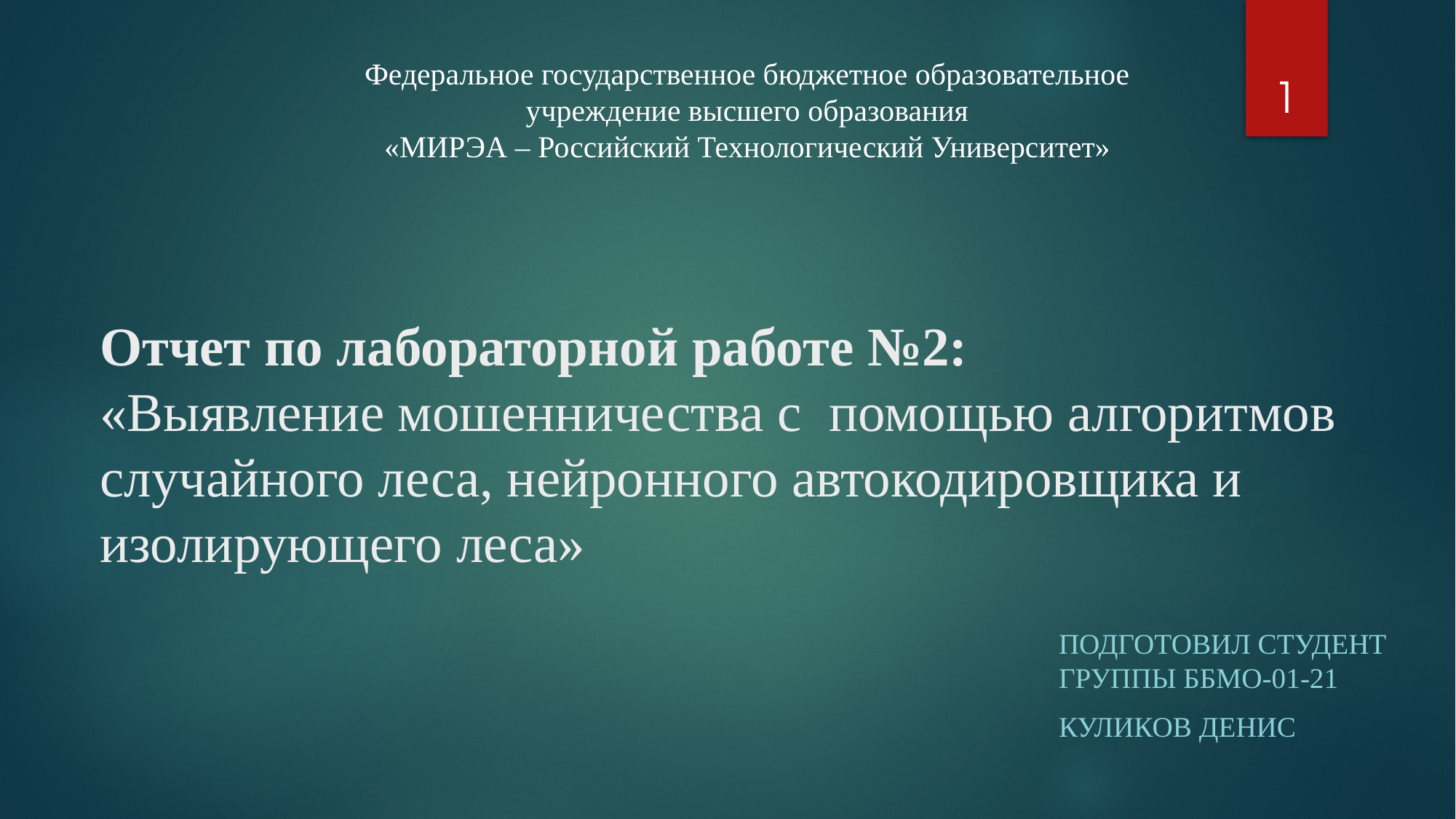

1
Федеральное государственное бюджетное образовательное
учреждение высшего образования
«МИРЭА – Российский Технологический Университет»
# Отчет по лабораторной работе №2: «Выявление мошенничества с  помощью алгоритмов случайного леса, нейронного автокодировщика и изолирующего леса»
Подготовил студент группы ББМО-01-21
Куликов Денис